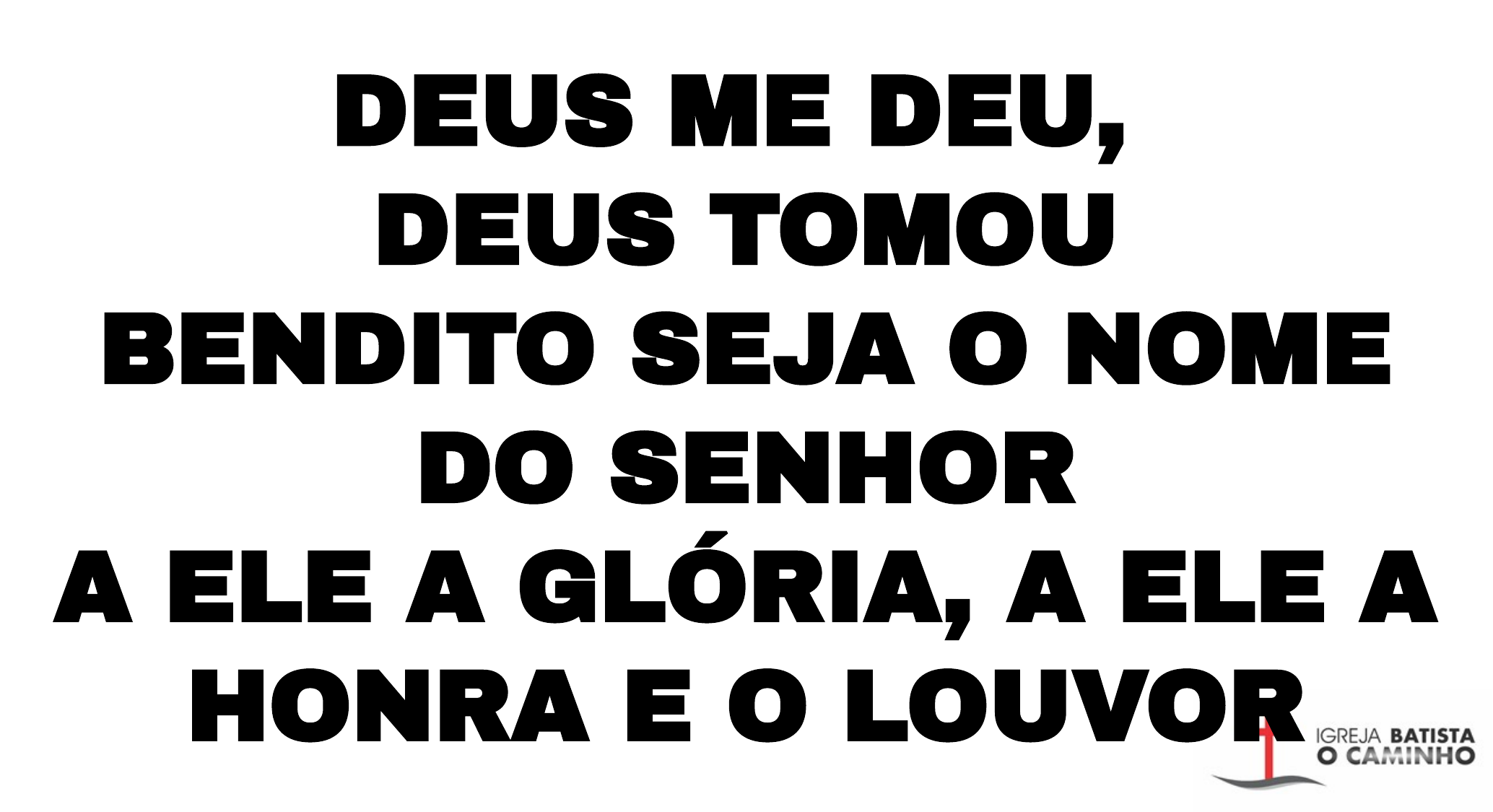

DEUS ME DEU,
DEUS TOMOU
BENDITO SEJA O NOME DO SENHOR
A ELE A GLÓRIA, A ELE A HONRA E O LOUVOR